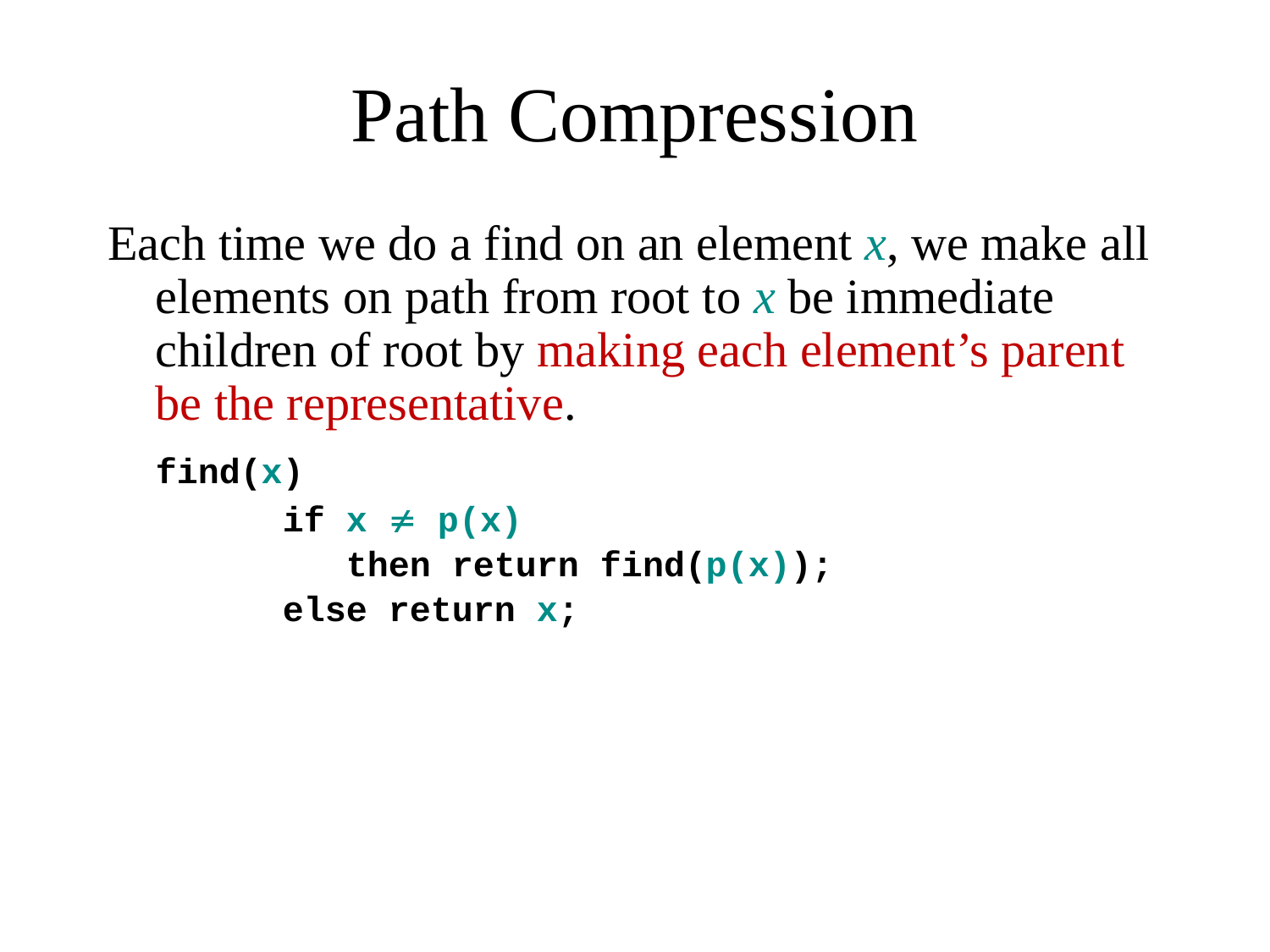

# Path Compression
Each time we do a find on an element x, we make all elements on path from root to x be immediate children of root by making each element’s parent be the representative.
	find(x)
		if x ≠ p(x)
		   then return find(p(x));
		else return x;

54